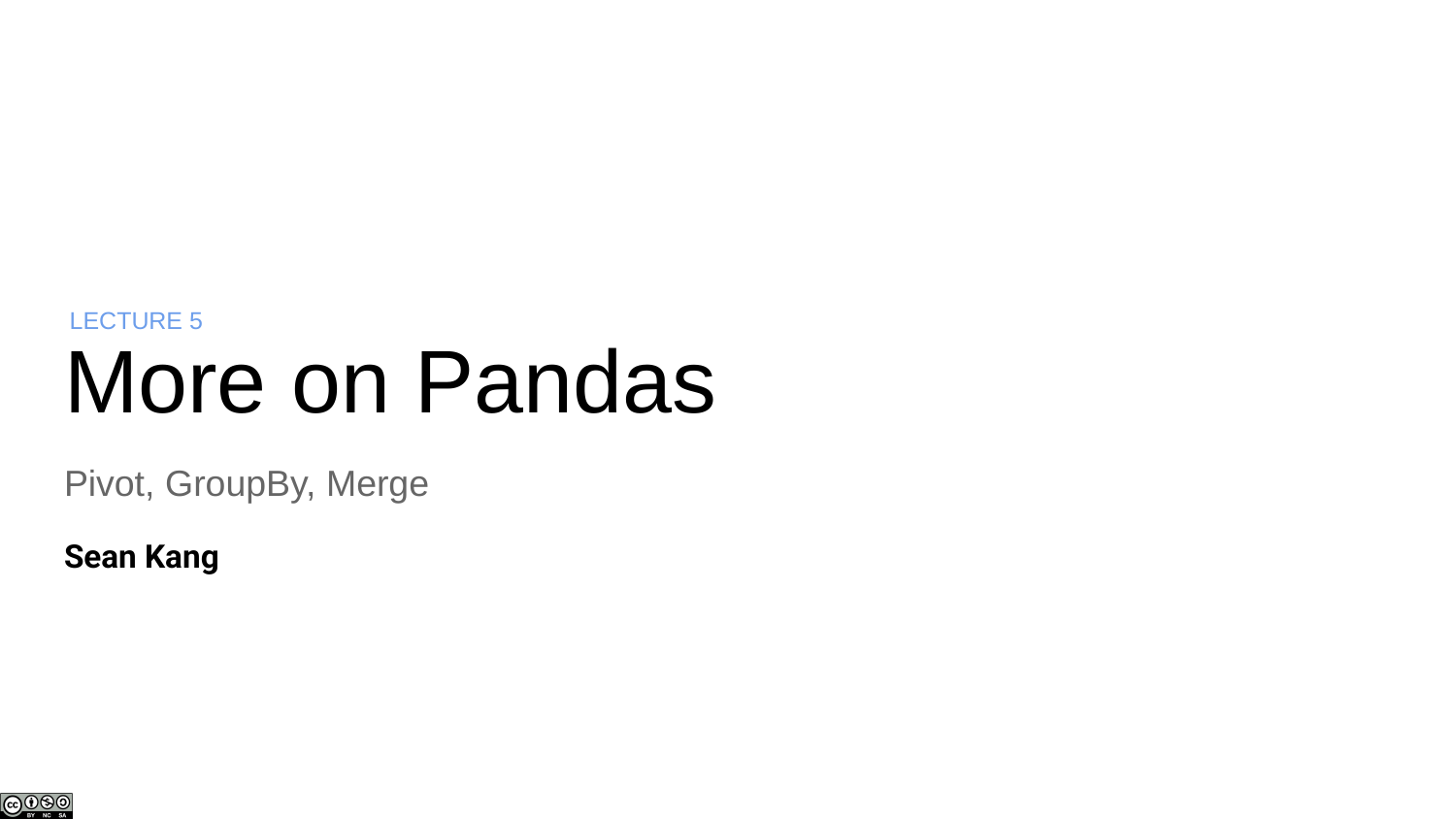

# More on Pandas
LECTURE 5
Pivot, GroupBy, Merge
Sean Kang